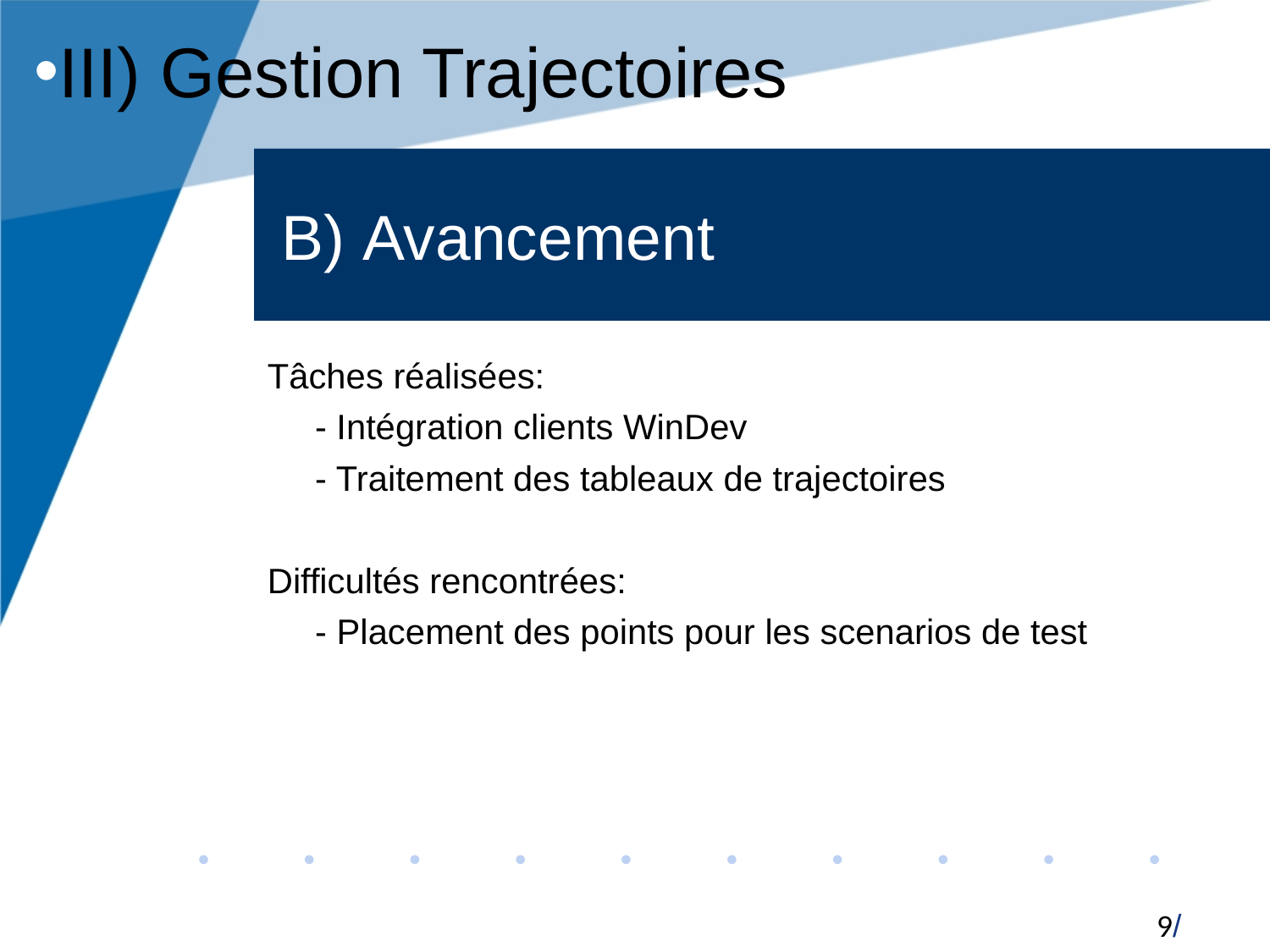

III) Gestion Trajectoires
B) Avancement

Tâches réalisées:
	- Intégration clients WinDev
	- Traitement des tableaux de trajectoires

Difficultés rencontrées:
	- Placement des points pour les scenarios de test